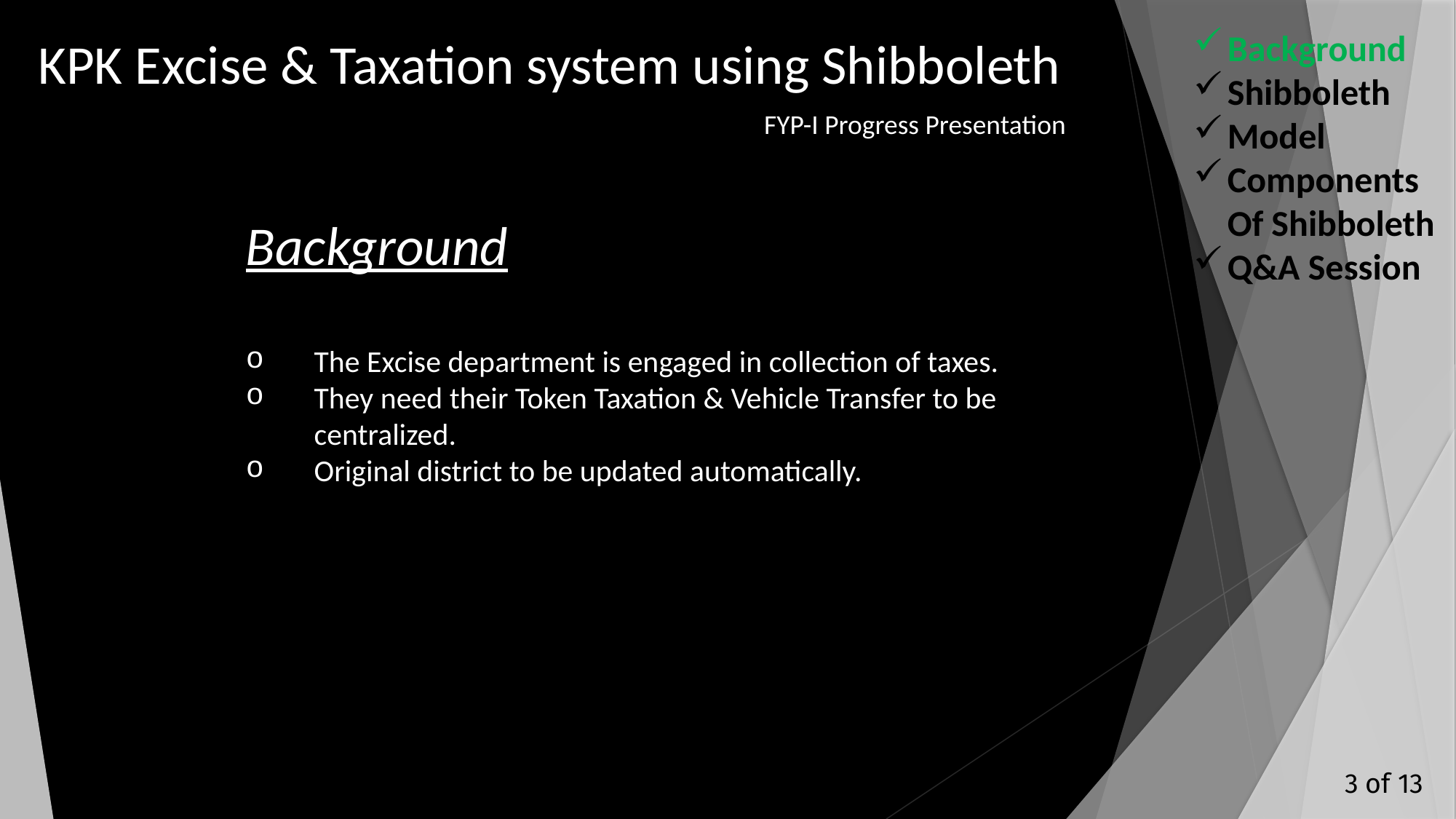

Background
Shibboleth
Model
Components Of Shibboleth
Q&A Session

KPK Excise & Taxation system using Shibboleth
FYP-I Progress Presentation
Background

The Excise department is engaged in collection of taxes.
They need their Token Taxation & Vehicle Transfer to be centralized.
Original district to be updated automatically.

  3 of 13